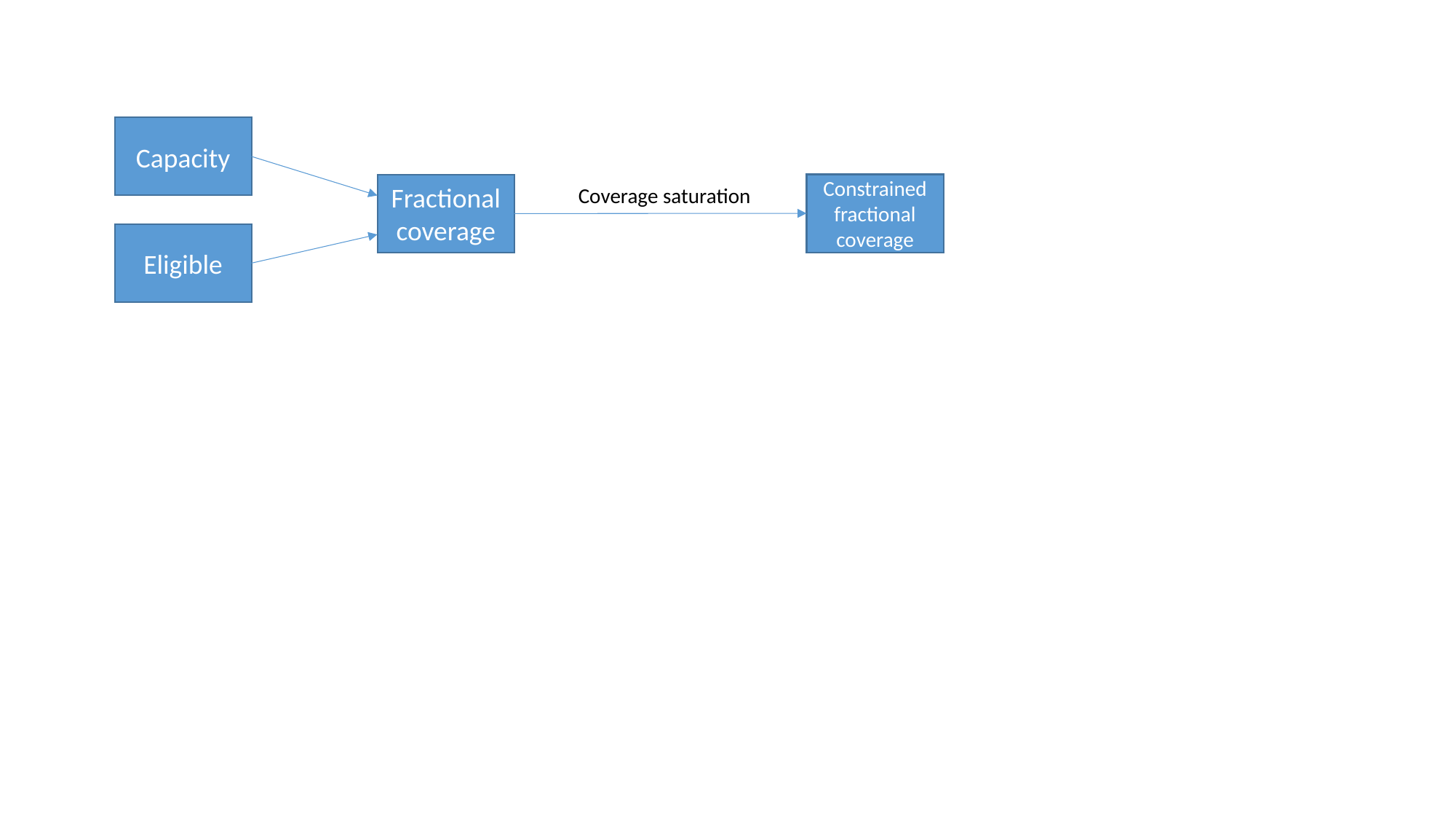

Capacity
Constrained fractional coverage
Fractional coverage
Coverage saturation
Eligible